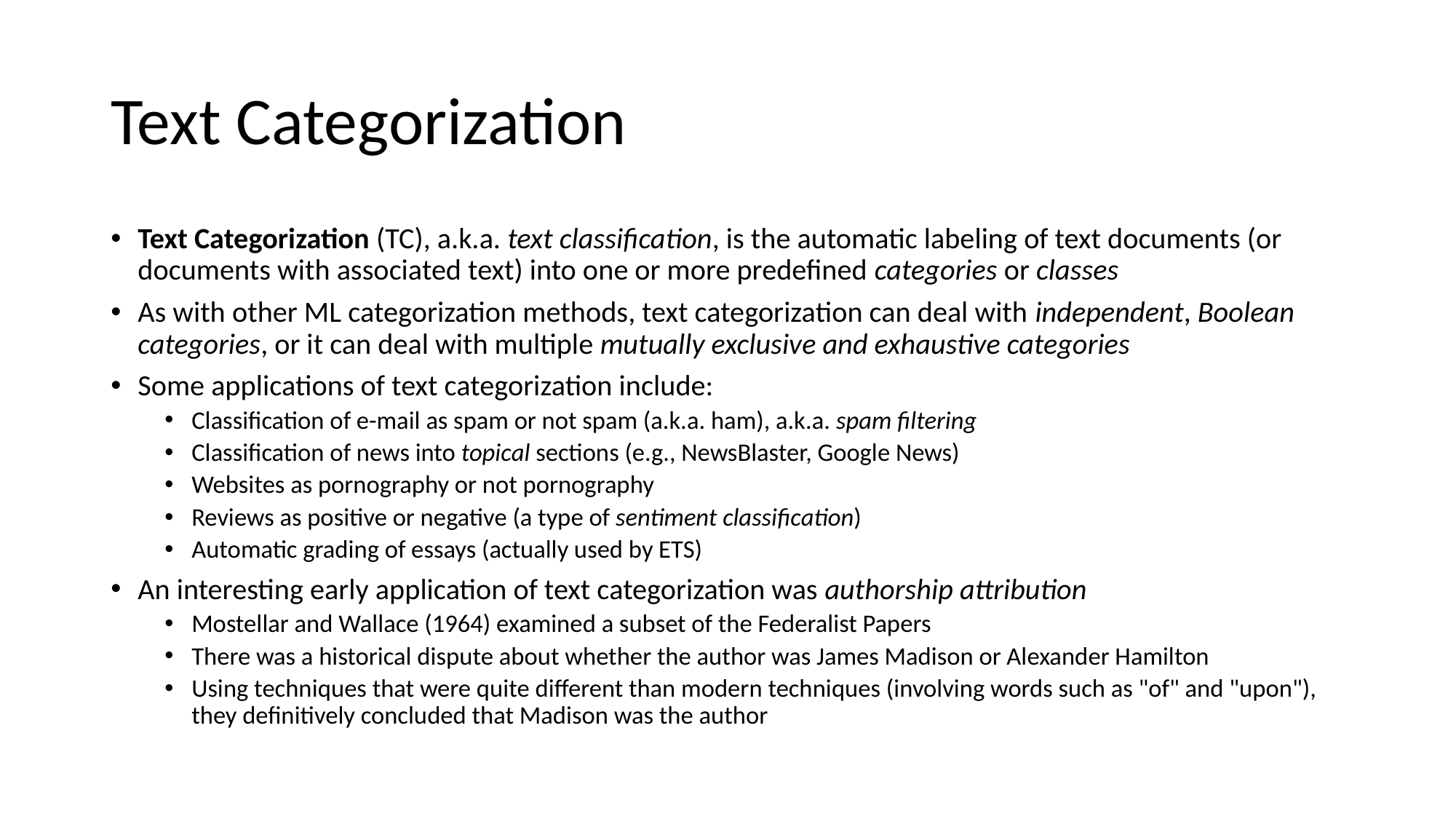

# Text Categorization
Text Categorization (TC), a.k.a. text classification, is the automatic labeling of text documents (or documents with associated text) into one or more predefined categories or classes
As with other ML categorization methods, text categorization can deal with independent, Boolean categories, or it can deal with multiple mutually exclusive and exhaustive categories
Some applications of text categorization include:
Classification of e-mail as spam or not spam (a.k.a. ham), a.k.a. spam filtering
Classification of news into topical sections (e.g., NewsBlaster, Google News)
Websites as pornography or not pornography
Reviews as positive or negative (a type of sentiment classification)
Automatic grading of essays (actually used by ETS)
An interesting early application of text categorization was authorship attribution
Mostellar and Wallace (1964) examined a subset of the Federalist Papers
There was a historical dispute about whether the author was James Madison or Alexander Hamilton
Using techniques that were quite different than modern techniques (involving words such as "of" and "upon"), they definitively concluded that Madison was the author